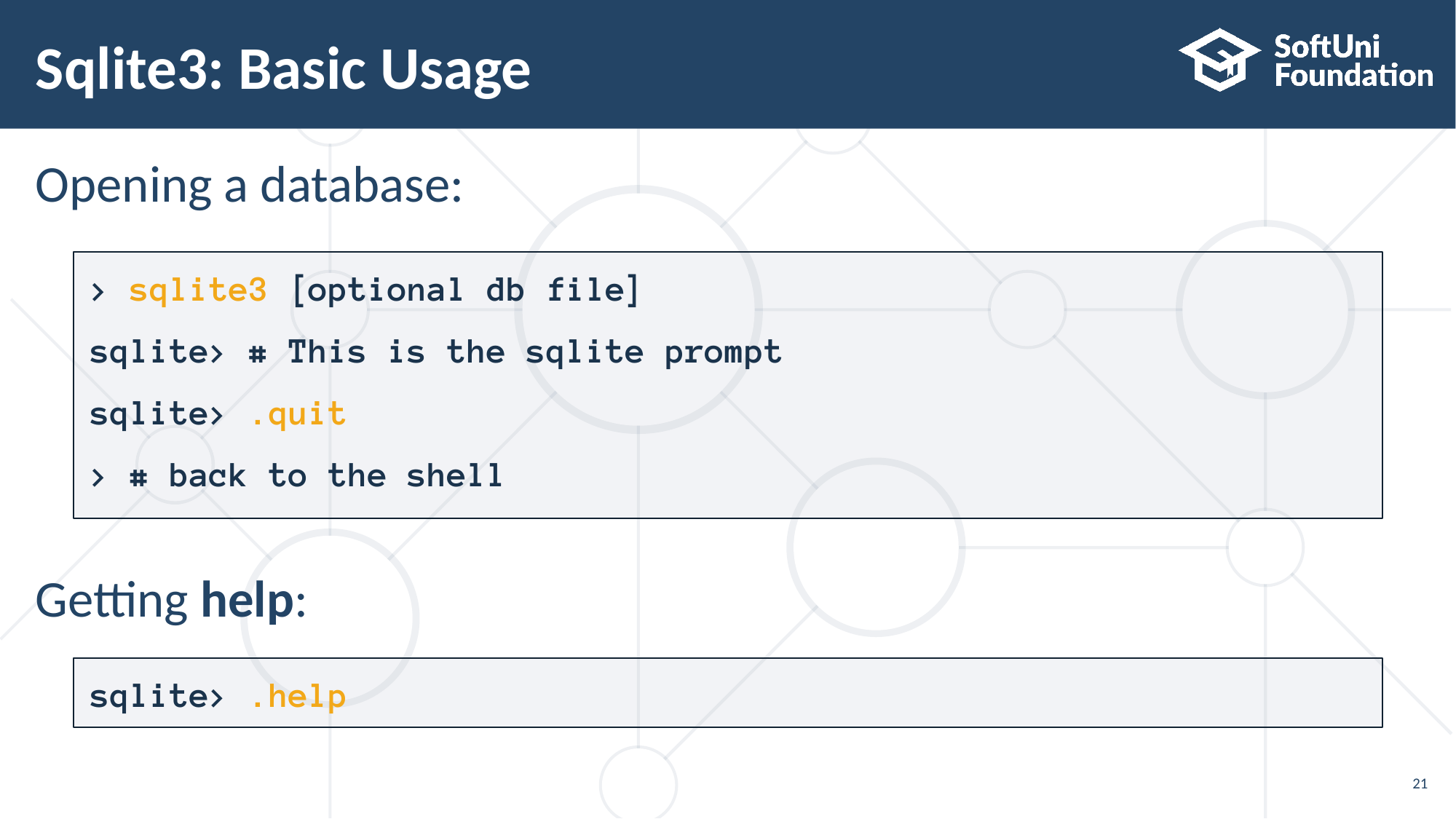

# Sqlite3: Basic Usage
Opening a database:

Getting help:
> sqlite3 [optional db file]
sqlite> # This is the sqlite prompt
sqlite> .quit
> # back to the shell

sqlite> .help
21